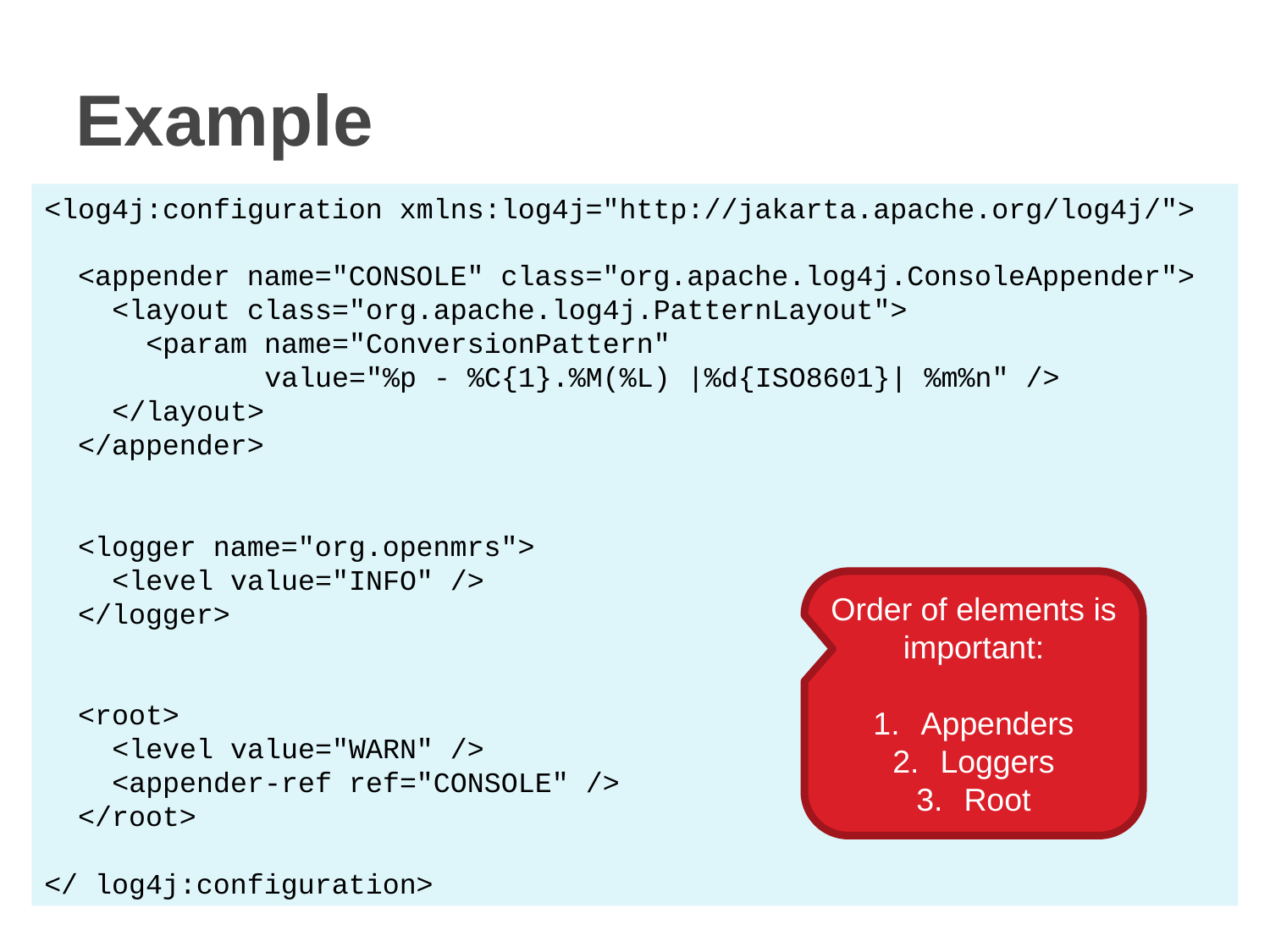

# Example
<log4j:configuration xmlns:log4j="http://jakarta.apache.org/log4j/">

  <appender name="CONSOLE" class="org.apache.log4j.ConsoleAppender">
    <layout class="org.apache.log4j.PatternLayout">
      <param name="ConversionPattern"
             value="%p - %C{1}.%M(%L) |%d{ISO8601}| %m%n" />
    </layout>
  </appender>

  <logger name="org.openmrs">
    <level value="INFO" />
  </logger>

  <root>
    <level value="WARN" />
    <appender-ref ref="CONSOLE" />
  </root>

</ log4j:configuration>
Order of elements is important:

Appenders
Loggers
Root